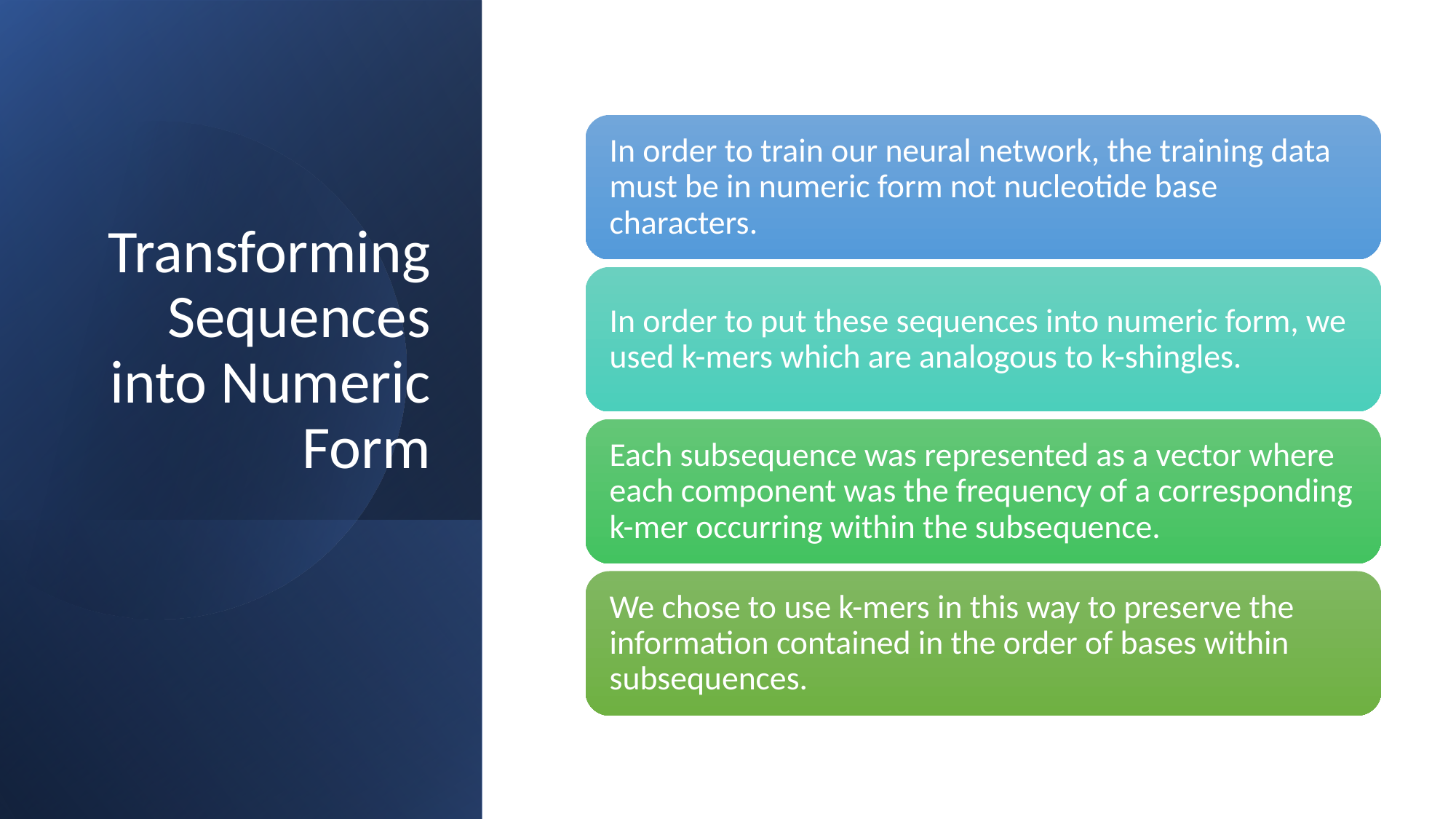

In order to train our neural network, the training data must be in numeric form not nucleotide base characters.
In order to put these sequences into numeric form, we used k-mers which are analogous to k-shingles.
Each subsequence was represented as a vector where each component was the frequency of a corresponding k-mer occurring within the subsequence.
We chose to use k-mers in this way to preserve the information contained in the order of bases within subsequences.

# Transforming Sequences into Numeric Form